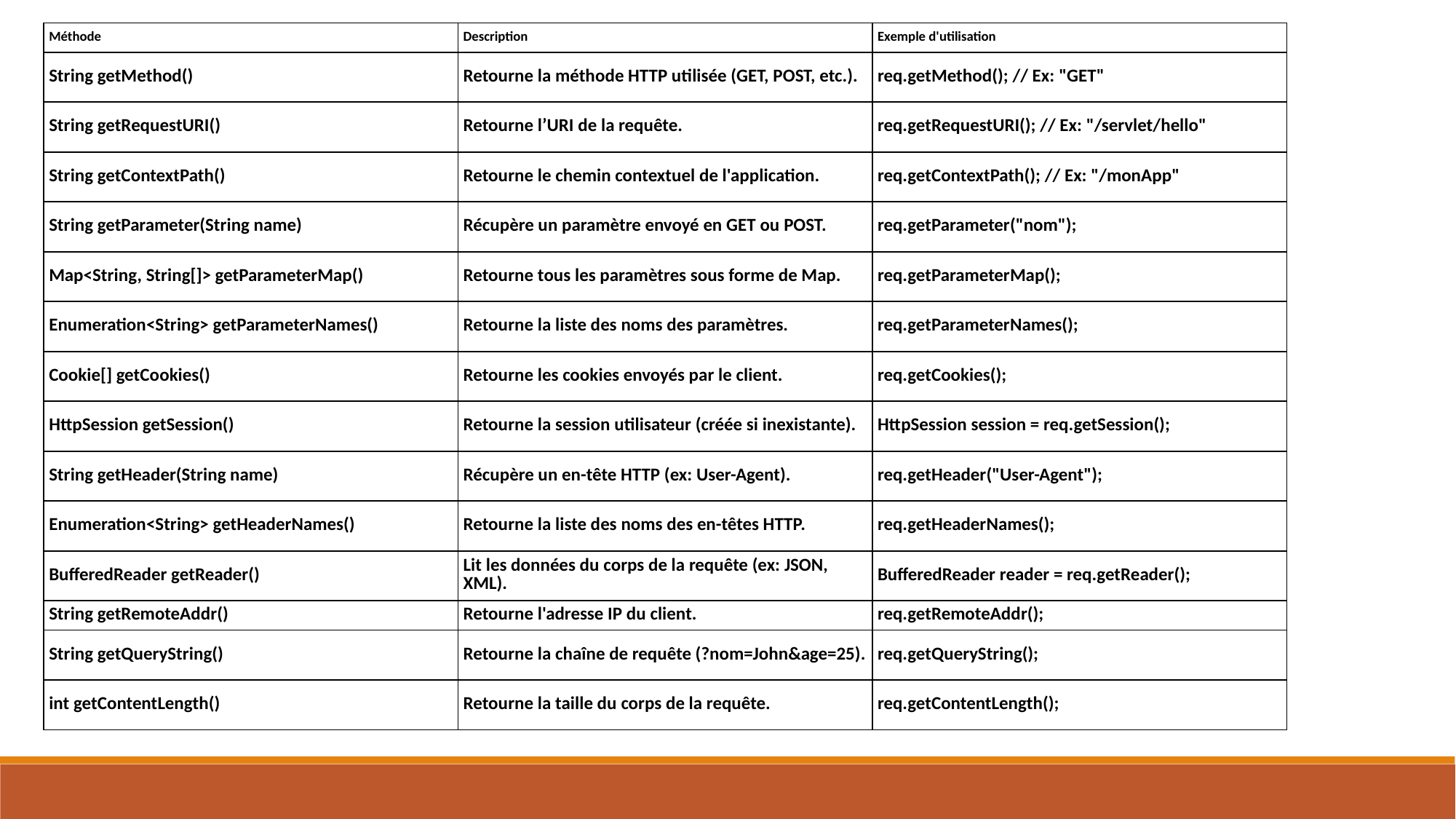

| Méthode | Description | Exemple d'utilisation |
| --- | --- | --- |
| String getMethod() | Retourne la méthode HTTP utilisée (GET, POST, etc.). | req.getMethod(); // Ex: "GET" |
| String getRequestURI() | Retourne l’URI de la requête. | req.getRequestURI(); // Ex: "/servlet/hello" |
| String getContextPath() | Retourne le chemin contextuel de l'application. | req.getContextPath(); // Ex: "/monApp" |
| String getParameter(String name) | Récupère un paramètre envoyé en GET ou POST. | req.getParameter("nom"); |
| Map<String, String[]> getParameterMap() | Retourne tous les paramètres sous forme de Map. | req.getParameterMap(); |
| Enumeration<String> getParameterNames() | Retourne la liste des noms des paramètres. | req.getParameterNames(); |
| Cookie[] getCookies() | Retourne les cookies envoyés par le client. | req.getCookies(); |
| HttpSession getSession() | Retourne la session utilisateur (créée si inexistante). | HttpSession session = req.getSession(); |
| String getHeader(String name) | Récupère un en-tête HTTP (ex: User-Agent). | req.getHeader("User-Agent"); |
| Enumeration<String> getHeaderNames() | Retourne la liste des noms des en-têtes HTTP. | req.getHeaderNames(); |
| BufferedReader getReader() | Lit les données du corps de la requête (ex: JSON, XML). | BufferedReader reader = req.getReader(); |
| String getRemoteAddr() | Retourne l'adresse IP du client. | req.getRemoteAddr(); |
| String getQueryString() | Retourne la chaîne de requête (?nom=John&age=25). | req.getQueryString(); |
| int getContentLength() | Retourne la taille du corps de la requête. | req.getContentLength(); |